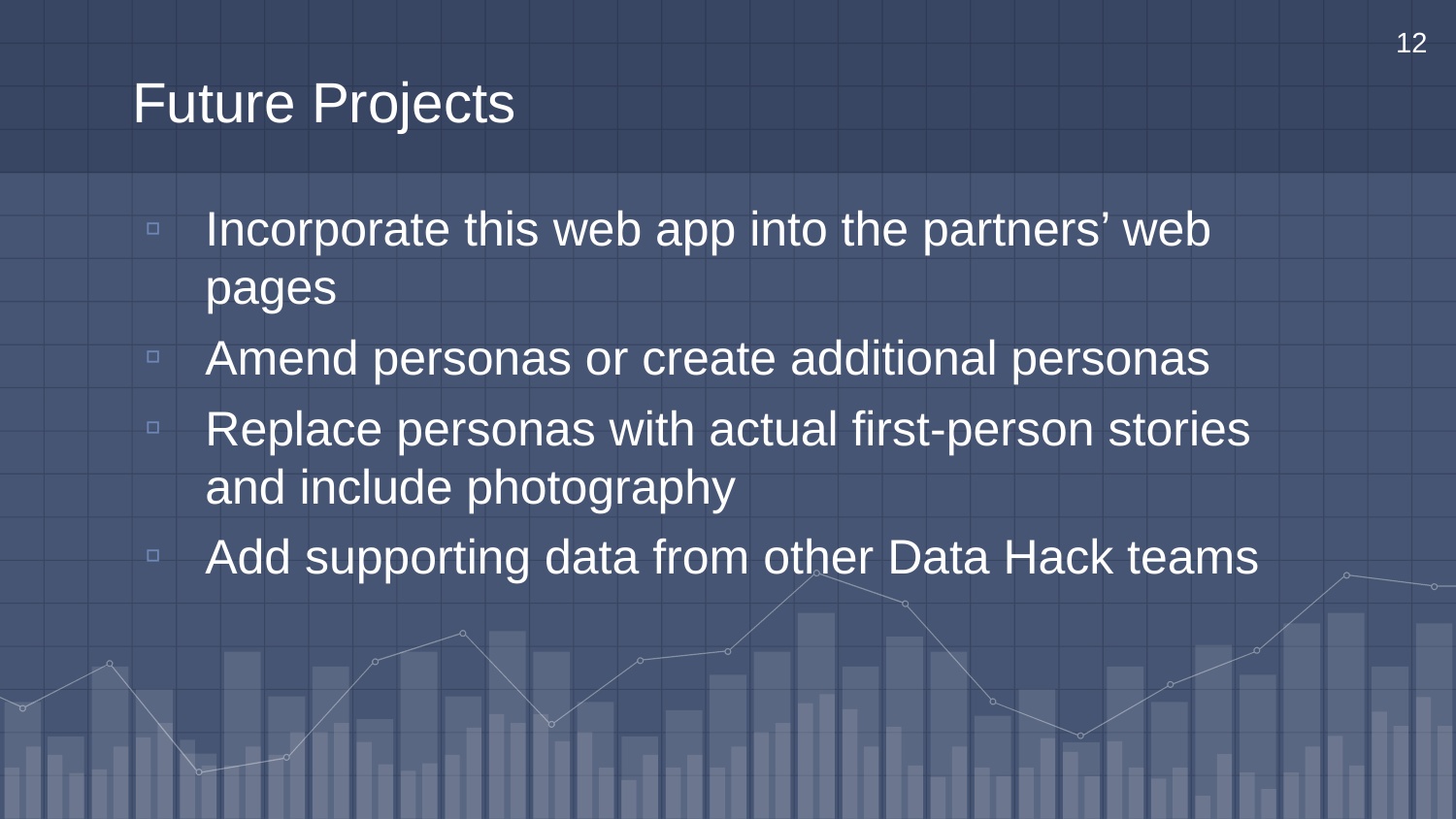

12
# Future Projects
Incorporate this web app into the partners’ web pages
Amend personas or create additional personas
Replace personas with actual first-person stories and include photography
Add supporting data from other Data Hack teams